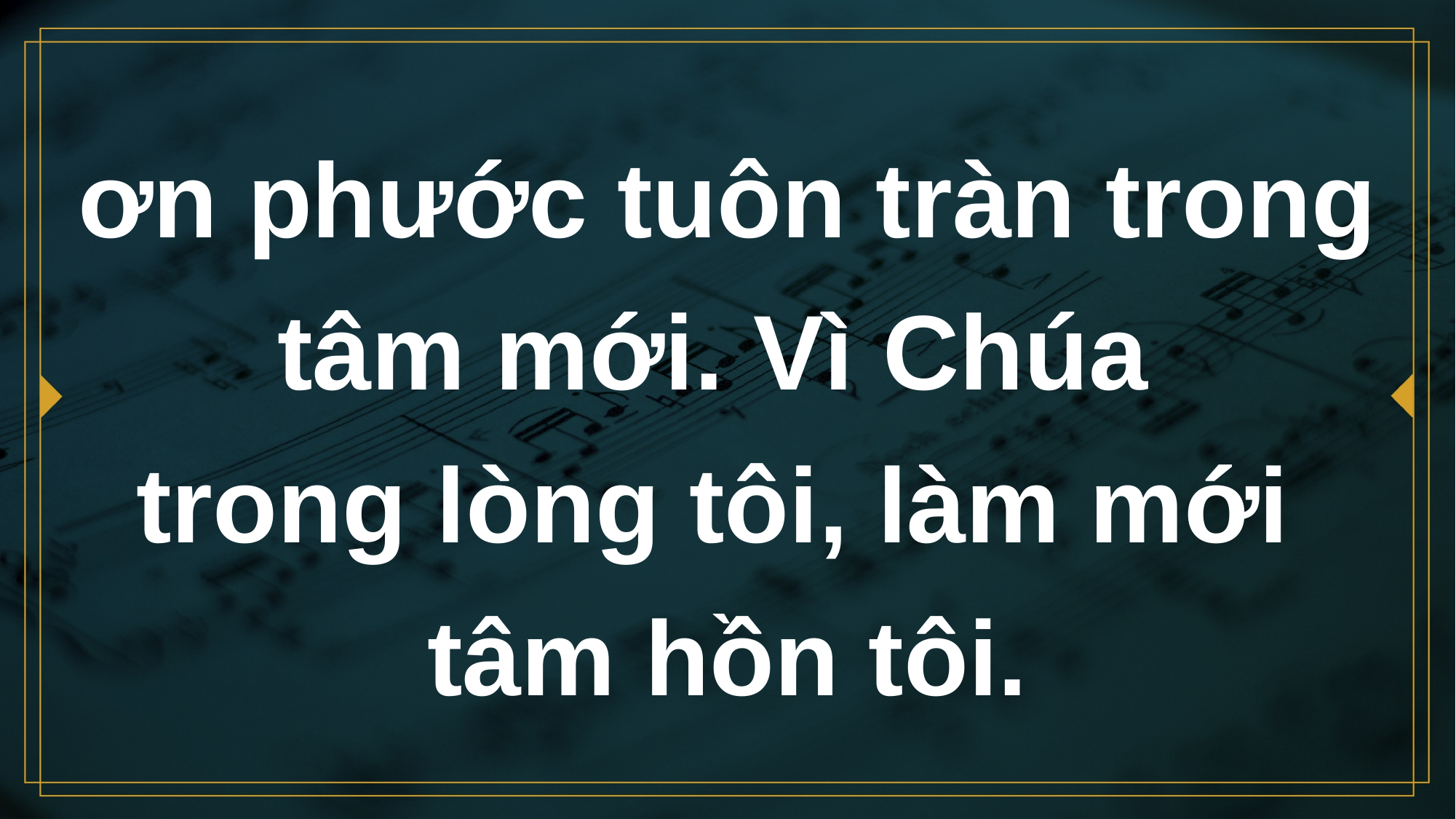

# ơn phước tuôn tràn trong tâm mới. Vì Chúa trong lòng tôi, làm mới tâm hồn tôi.